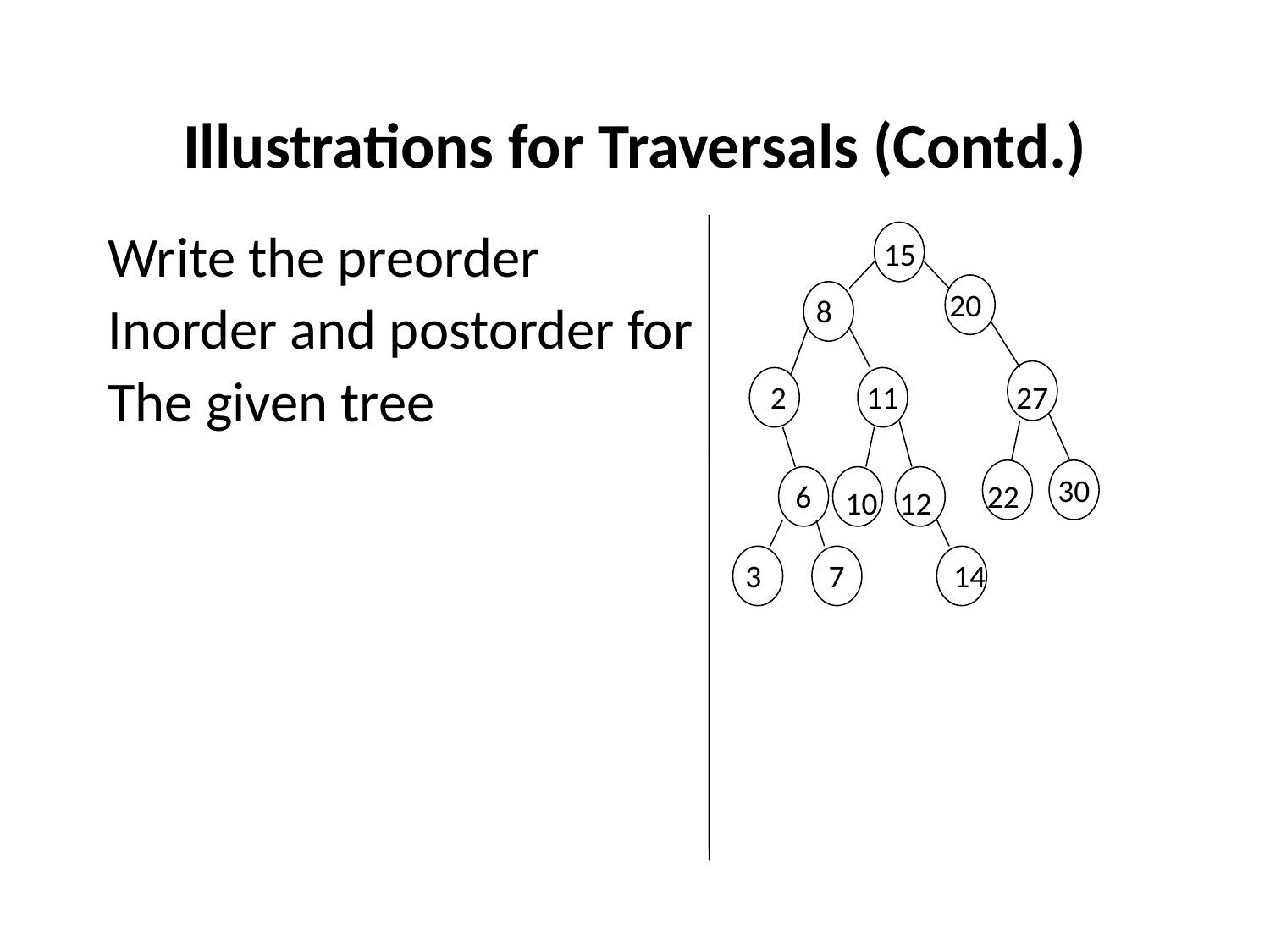

# Illustrations for Traversals (Contd.)

Write the preorder
Inorder and postorder for
The given tree

15

20

8

27
11
2

30

22
10
12

3
7
14
6